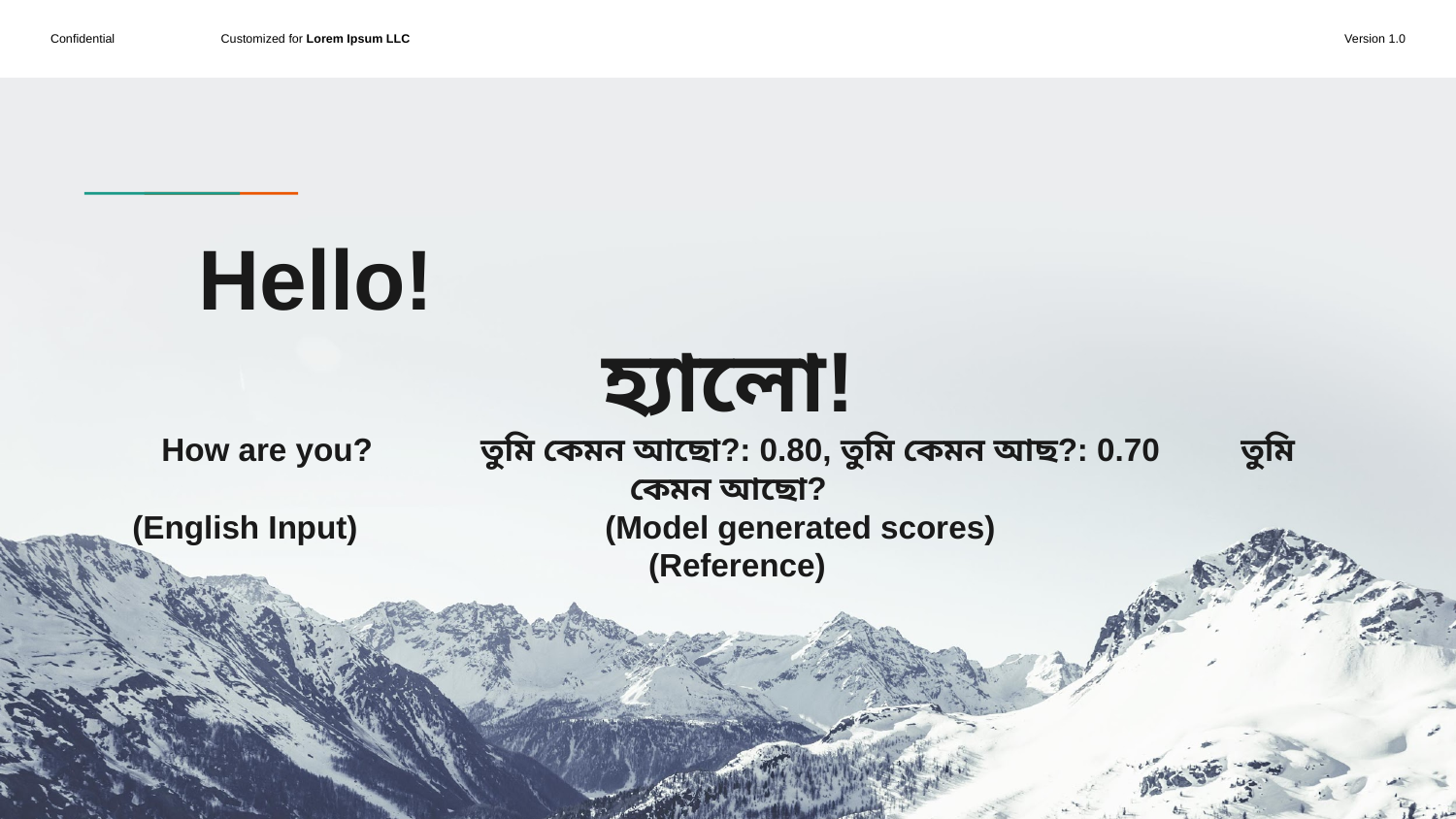

# Hello!                                    হ্যালো!
How are you?            তুমি কেমন আছো?: 0.80, তুমি কেমন আছ?: 0.70         তুমি কেমন আছো?
(English Input)     		    (Model generated scores)			      (Reference)